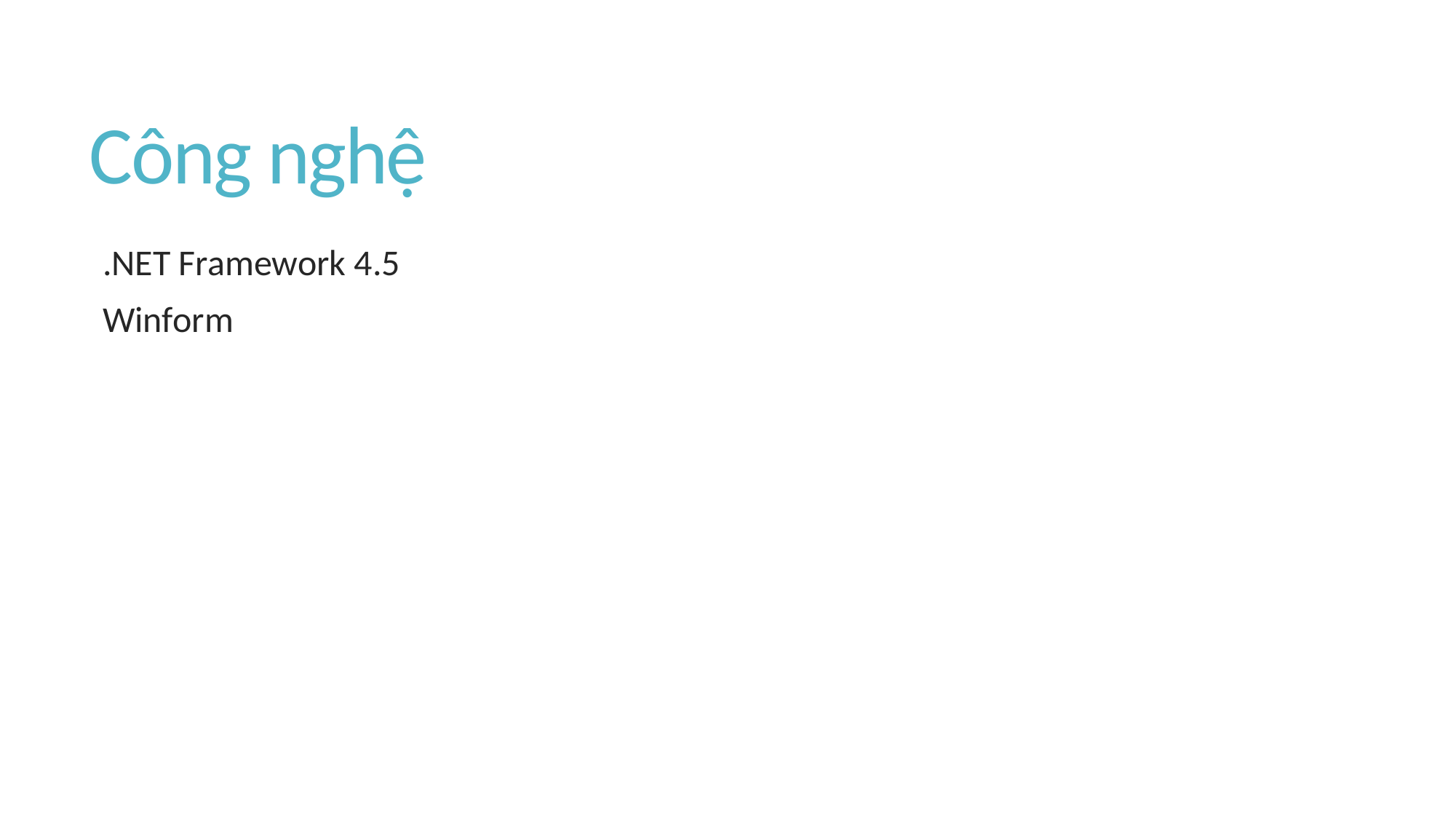

# Công nghệ
.NET Framework 4.5
Winform